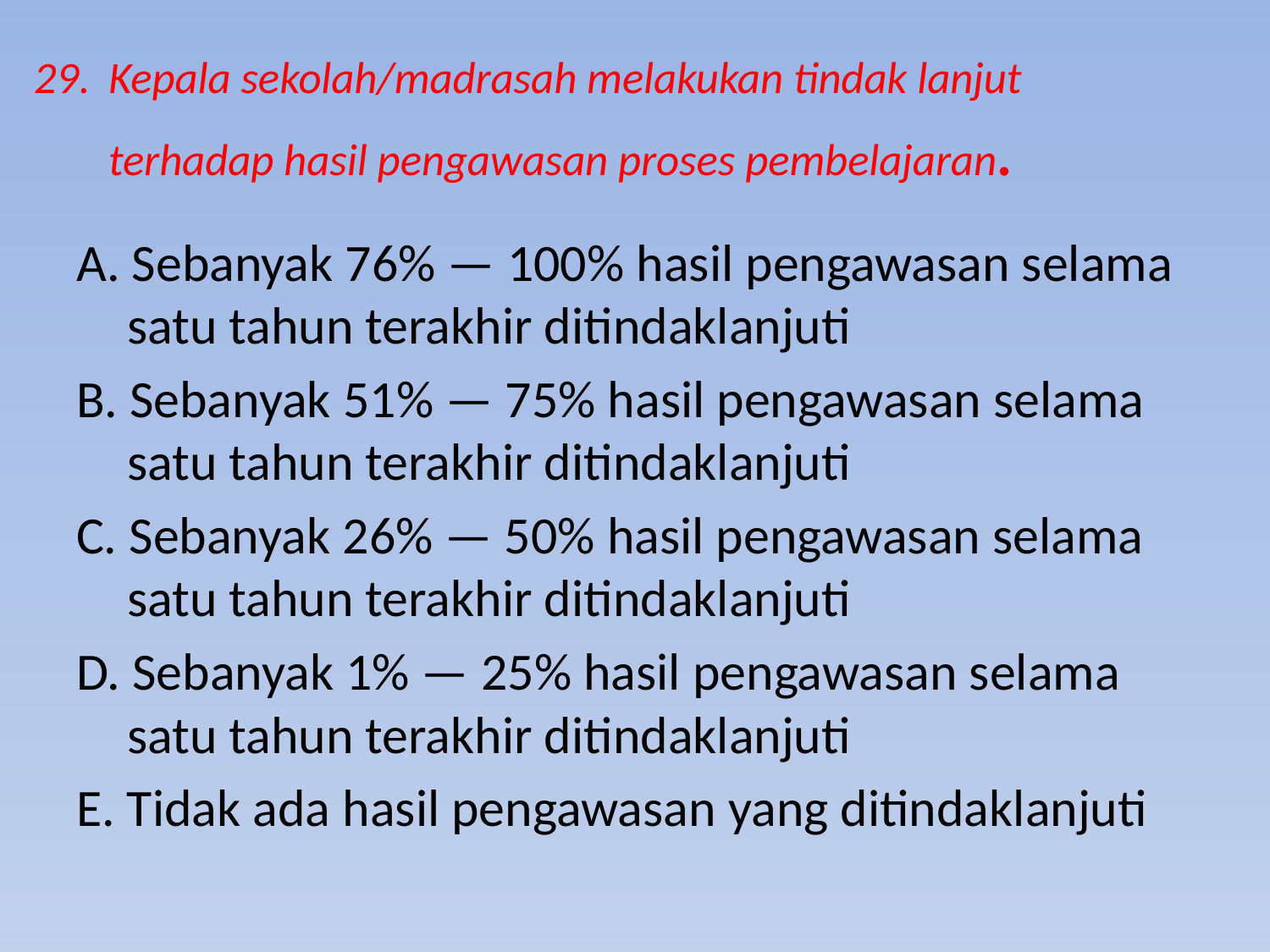

# 29.	Kepala sekolah/madrasah melakukan tindak lanjut terhadap hasil pengawasan proses pembelajaran.
A. Sebanyak 76% — 100% hasil pengawasan selama satu tahun terakhir ditindaklanjuti
B. Sebanyak 51% — 75% hasil pengawasan selama satu tahun terakhir ditindaklanjuti
C. Sebanyak 26% — 50% hasil pengawasan selama satu tahun terakhir ditindaklanjuti
D. Sebanyak 1% — 25% hasil pengawasan selama satu tahun terakhir ditindaklanjuti
E. Tidak ada hasil pengawasan yang ditindaklanjuti